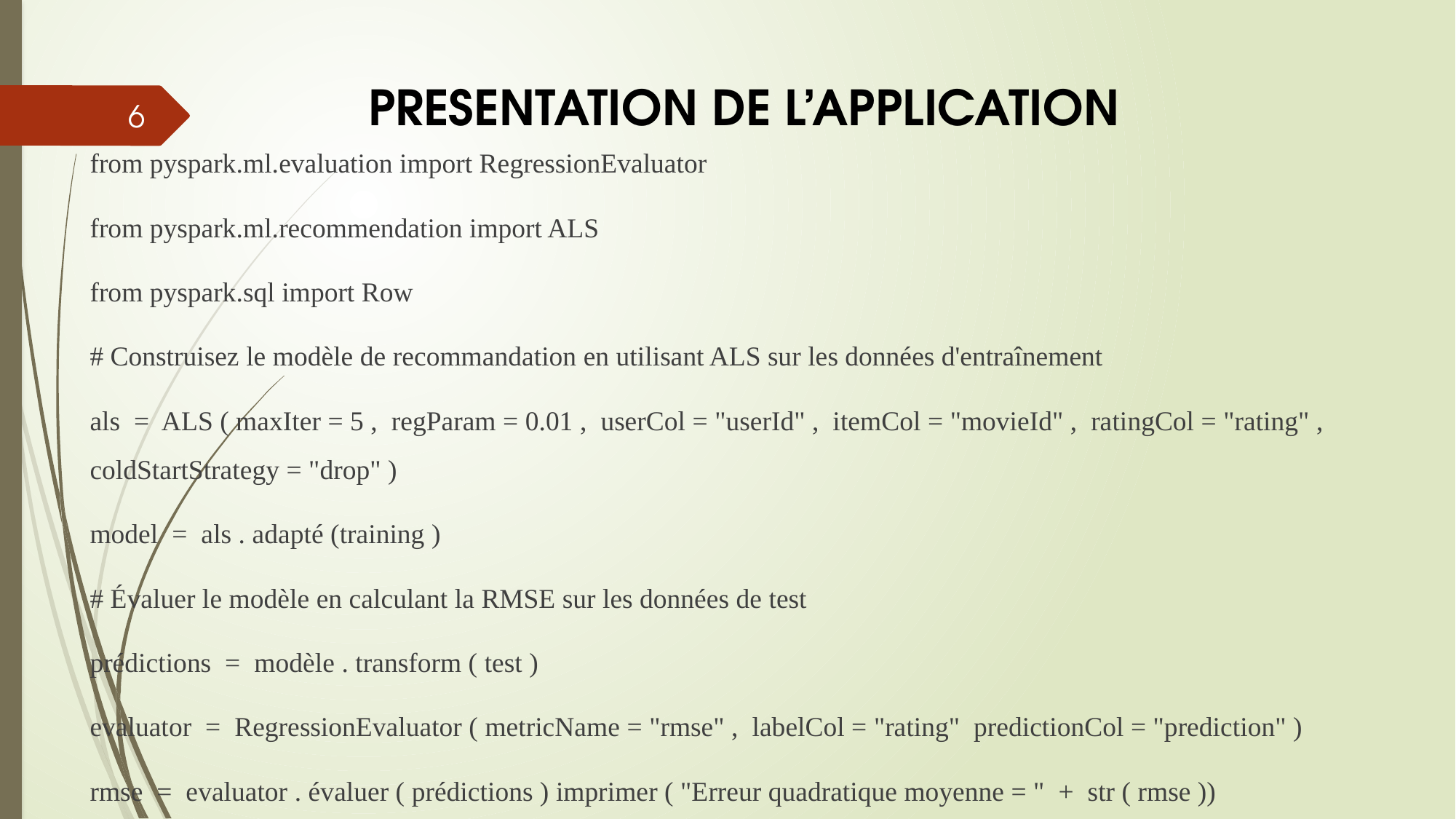

# PRESENTATION DE L’APPLICATION
6
from pyspark.ml.evaluation import RegressionEvaluator
from pyspark.ml.recommendation import ALS
from pyspark.sql import Row
# Construisez le modèle de recommandation en utilisant ALS sur les données d'entraînement
als  =  ALS ( maxIter = 5 ,  regParam = 0.01 ,  userCol = "userId" ,  itemCol = "movieId" ,  ratingCol = "rating" , coldStartStrategy = "drop" )
model  =  als . adapté (training )
# Évaluer le modèle en calculant la RMSE sur les données de test
prédictions  =  modèle . transform ( test )
evaluator  =  RegressionEvaluator ( metricName = "rmse" ,  labelCol = "rating"  predictionCol = "prediction" )
rmse  =  evaluator . évaluer ( prédictions ) imprimer ( "Erreur quadratique moyenne = "  +  str ( rmse ))